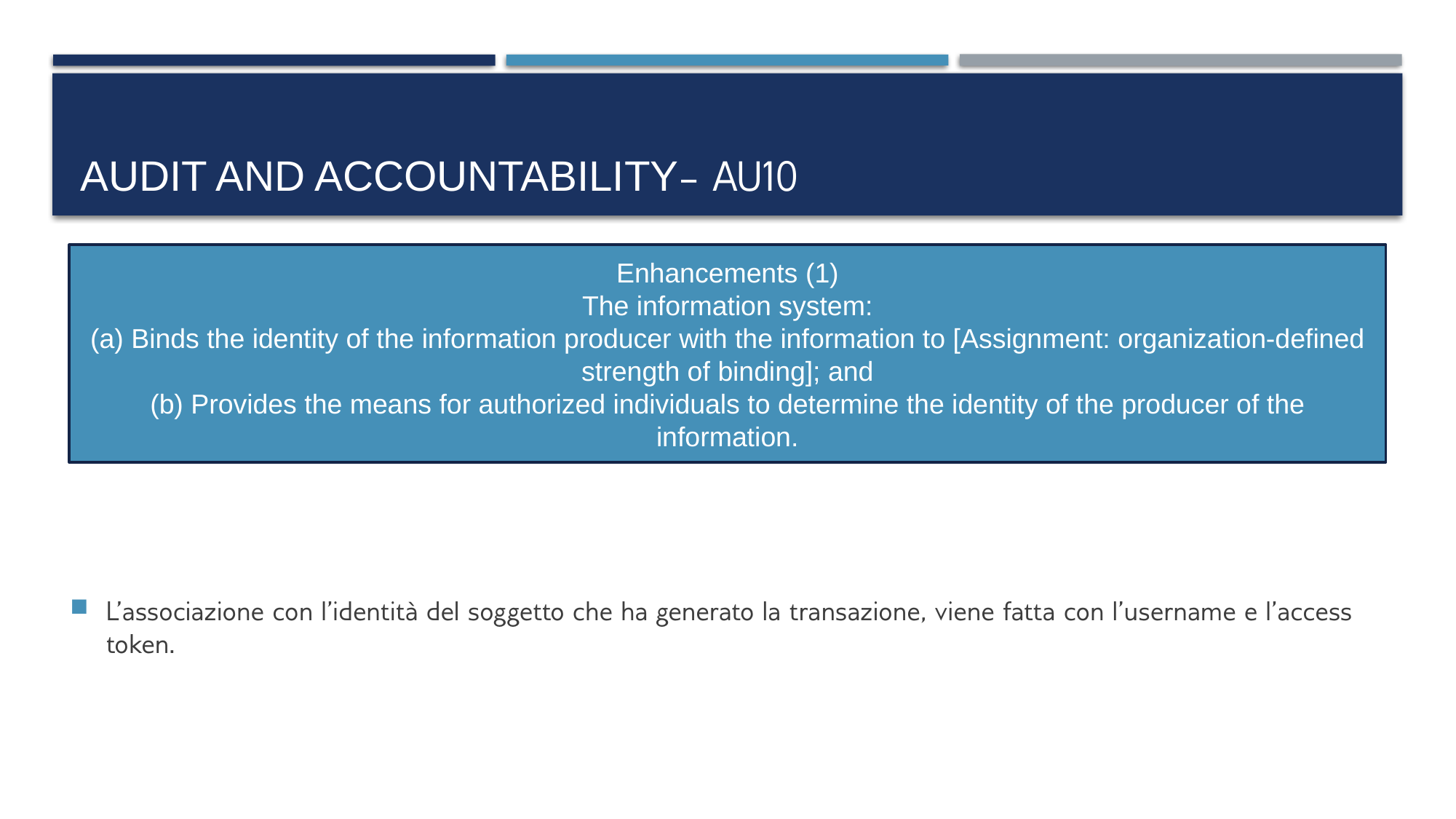

# AUDIT AND ACCOUNTABILITY– aU10
Enhancements (1)
The information system:
(a) Binds the identity of the information producer with the information to [Assignment: organization-defined strength of binding]; and
(b) Provides the means for authorized individuals to determine the identity of the producer of the information.
L’associazione con l’identità del soggetto che ha generato la transazione, viene fatta con l’username e l’access token.